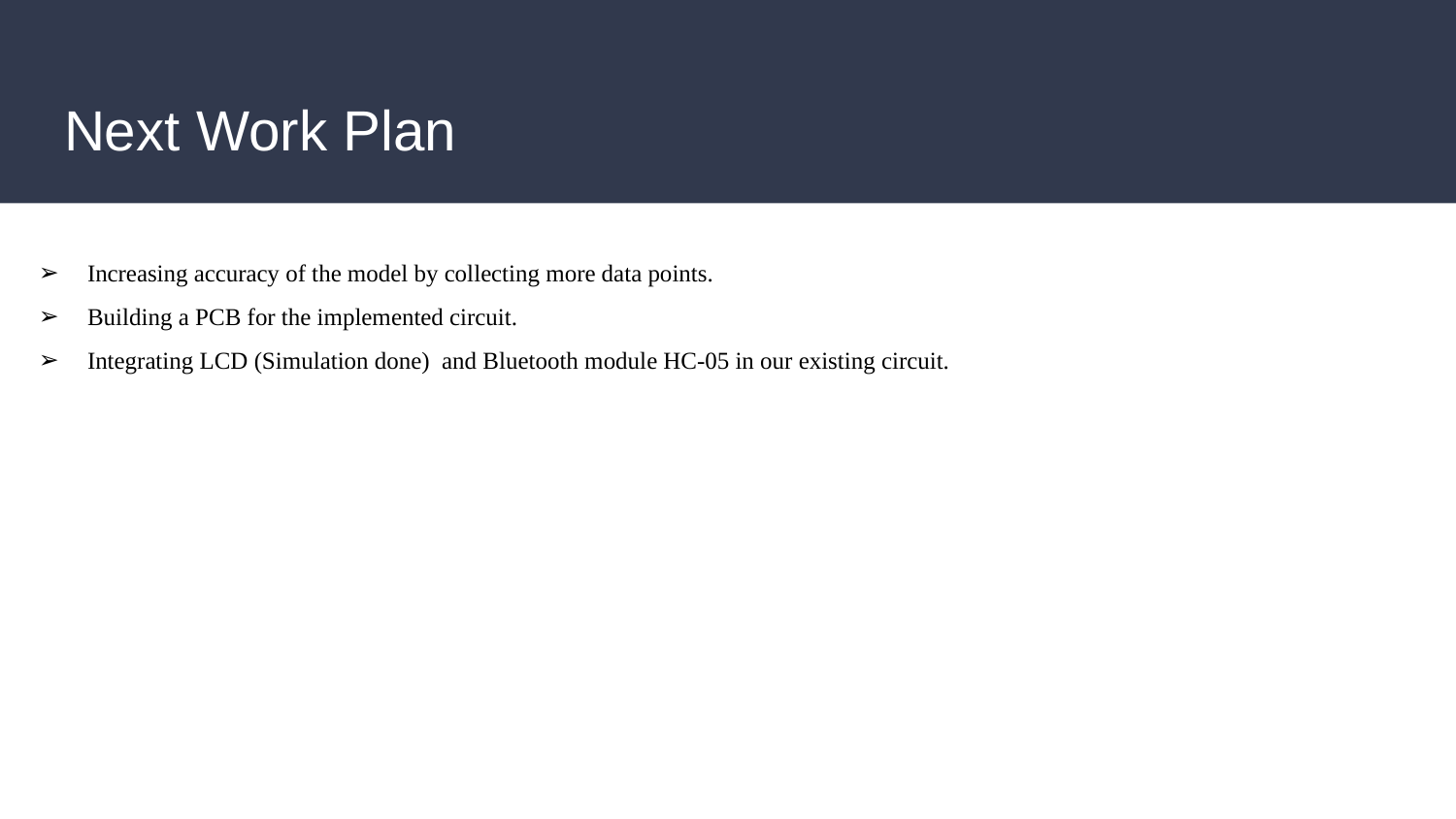

# Next Work Plan
Increasing accuracy of the model by collecting more data points.
Building a PCB for the implemented circuit.
Integrating LCD (Simulation done)  and Bluetooth module HC-05 in our existing circuit.